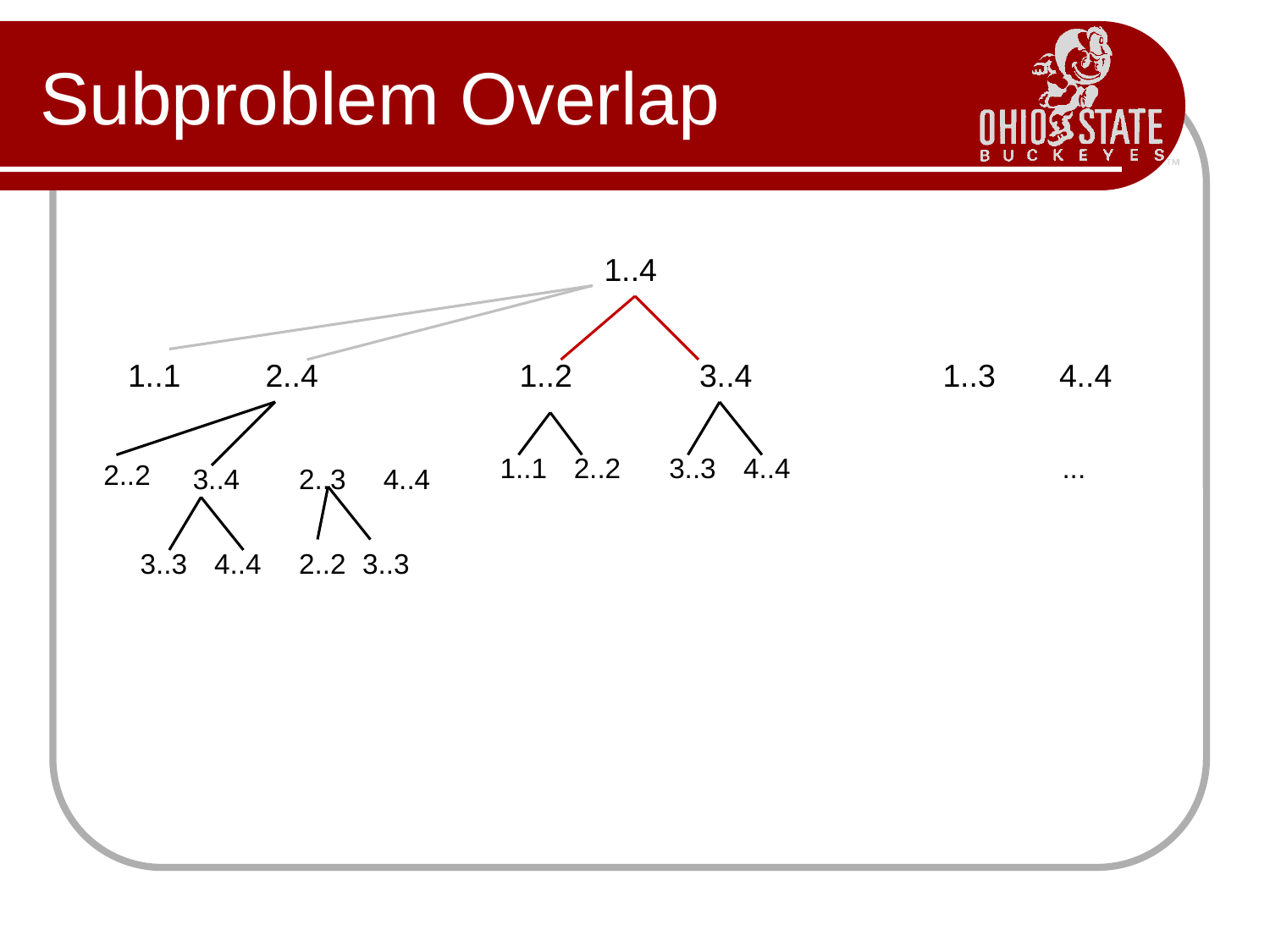

# Subproblem Overlap
1..4

1..1
2..4
1..2
3..4
1..3
4..4

1..1
2..2
3..3
4..4
...
2..2
3..4
2..3
4..4

3..3
4..4
2..2
3..3